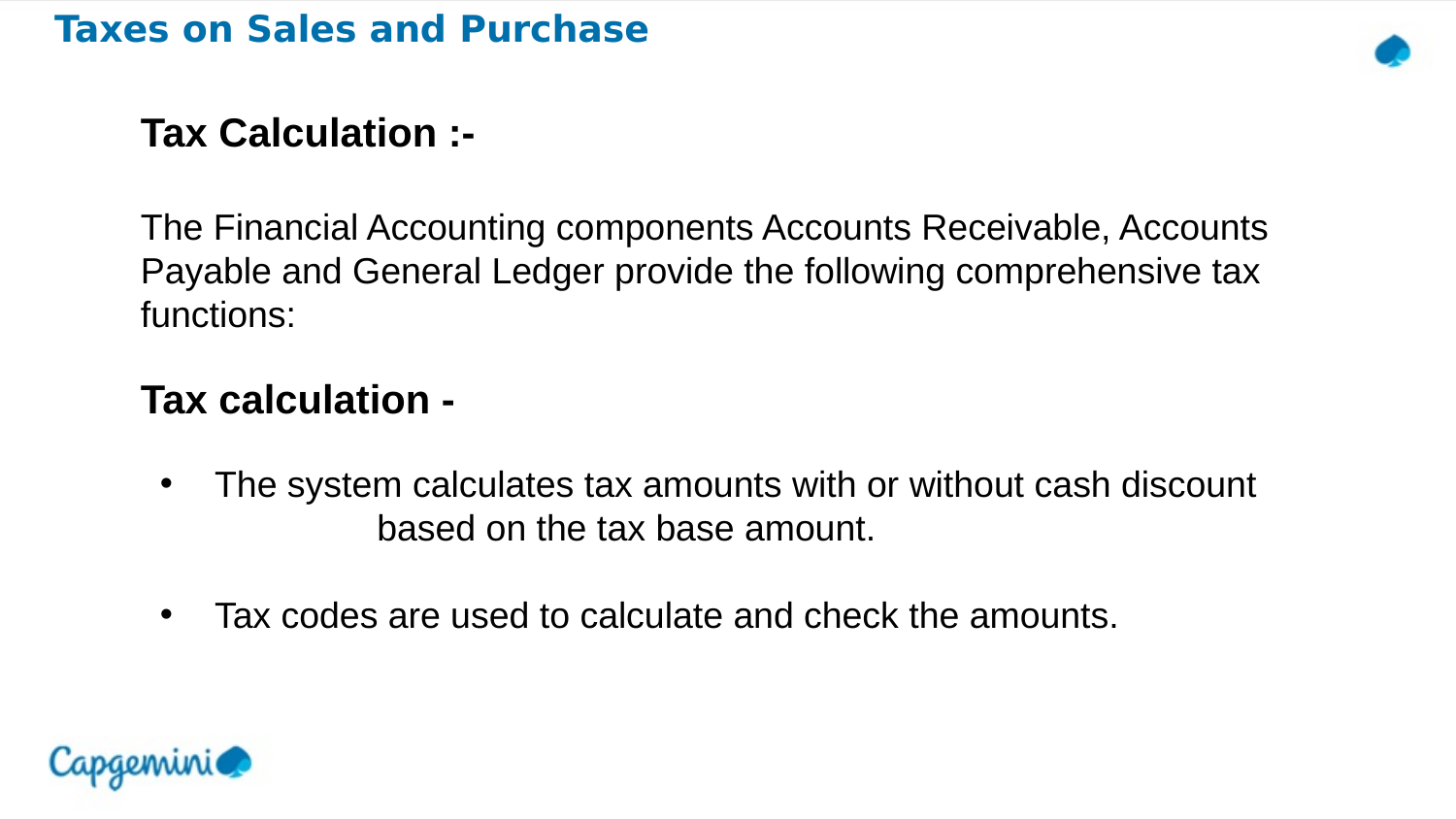

# Taxes on Sales and Purchase
Tax Calculation :-

The Financial Accounting components Accounts Receivable, Accounts Payable and General Ledger provide the following comprehensive tax functions:

Tax calculation -

The system calculates tax amounts with or without cash discount                           based on the tax base amount.

Tax codes are used to calculate and check the amounts.